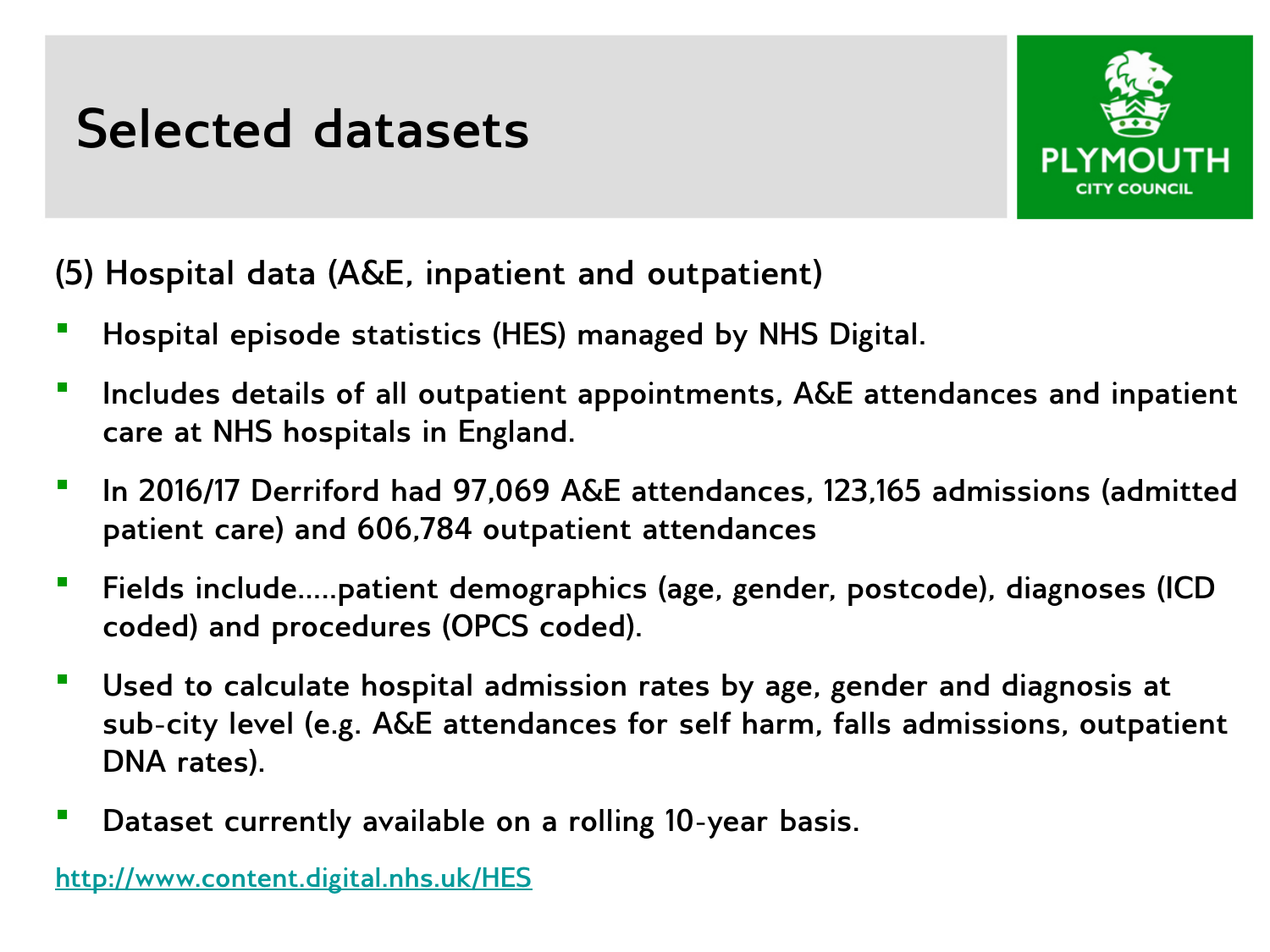

# Selected datasets
(5) Hospital data (A&E, inpatient and outpatient)
Hospital episode statistics (HES) managed by NHS Digital.
Includes details of all outpatient appointments, A&E attendances and inpatient care at NHS hospitals in England.
In 2016/17 Derriford had 97,069 A&E attendances, 123,165 admissions (admitted patient care) and 606,784 outpatient attendances
Fields include…..patient demographics (age, gender, postcode), diagnoses (ICD coded) and procedures (OPCS coded).
Used to calculate hospital admission rates by age, gender and diagnosis at sub-city level (e.g. A&E attendances for self harm, falls admissions, outpatient DNA rates).
Dataset currently available on a rolling 10-year basis.
http://www.content.digital.nhs.uk/HES